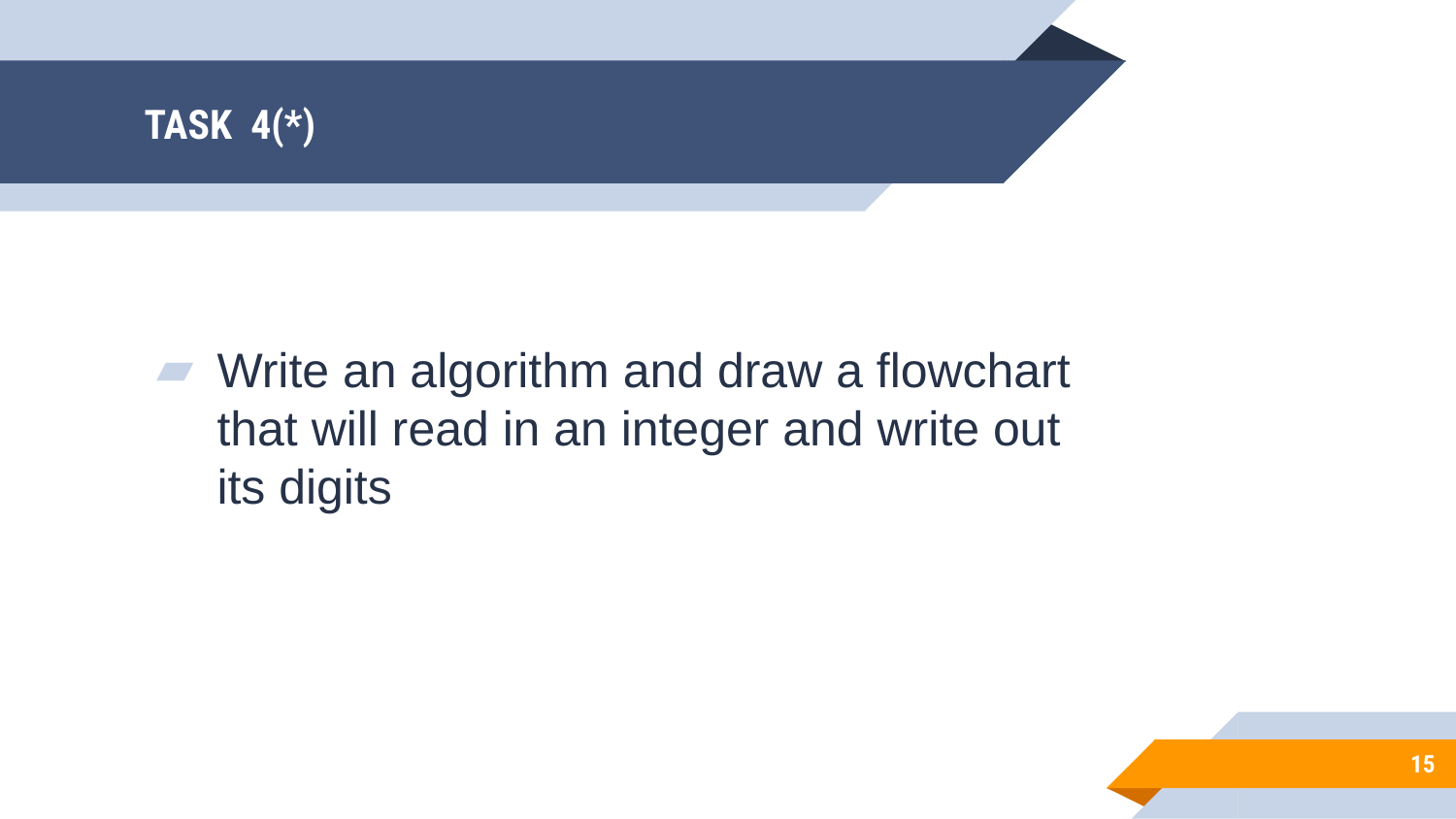

# TASK  4(*)
Write an algorithm and draw a flowchart that will read in an integer and write out its digits

15